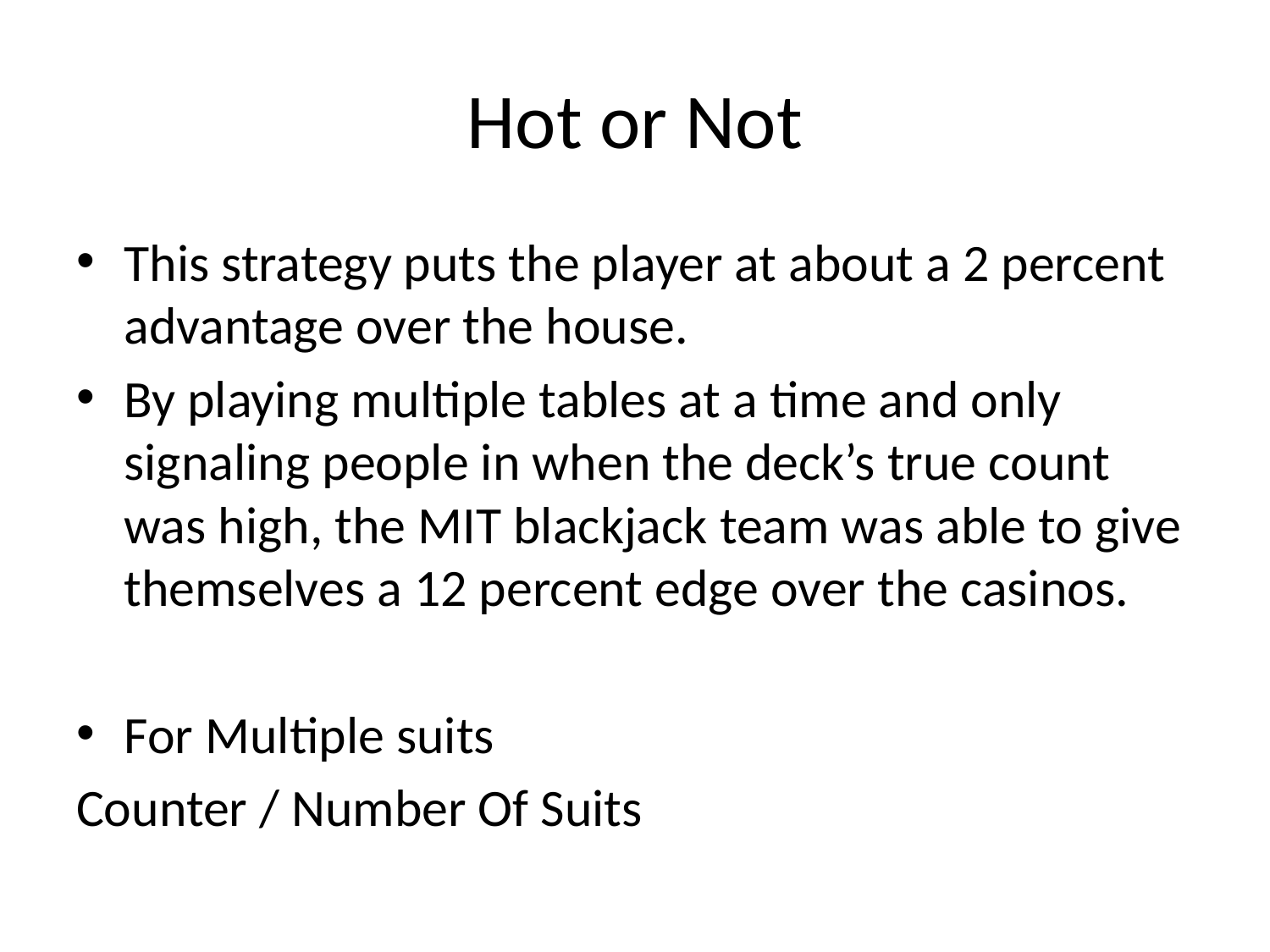

# Hot or Not
This strategy puts the player at about a 2 percent advantage over the house.
By playing multiple tables at a time and only signaling people in when the deck’s true count was high, the MIT blackjack team was able to give themselves a 12 percent edge over the casinos.

For Multiple suits
Counter / Number Of Suits